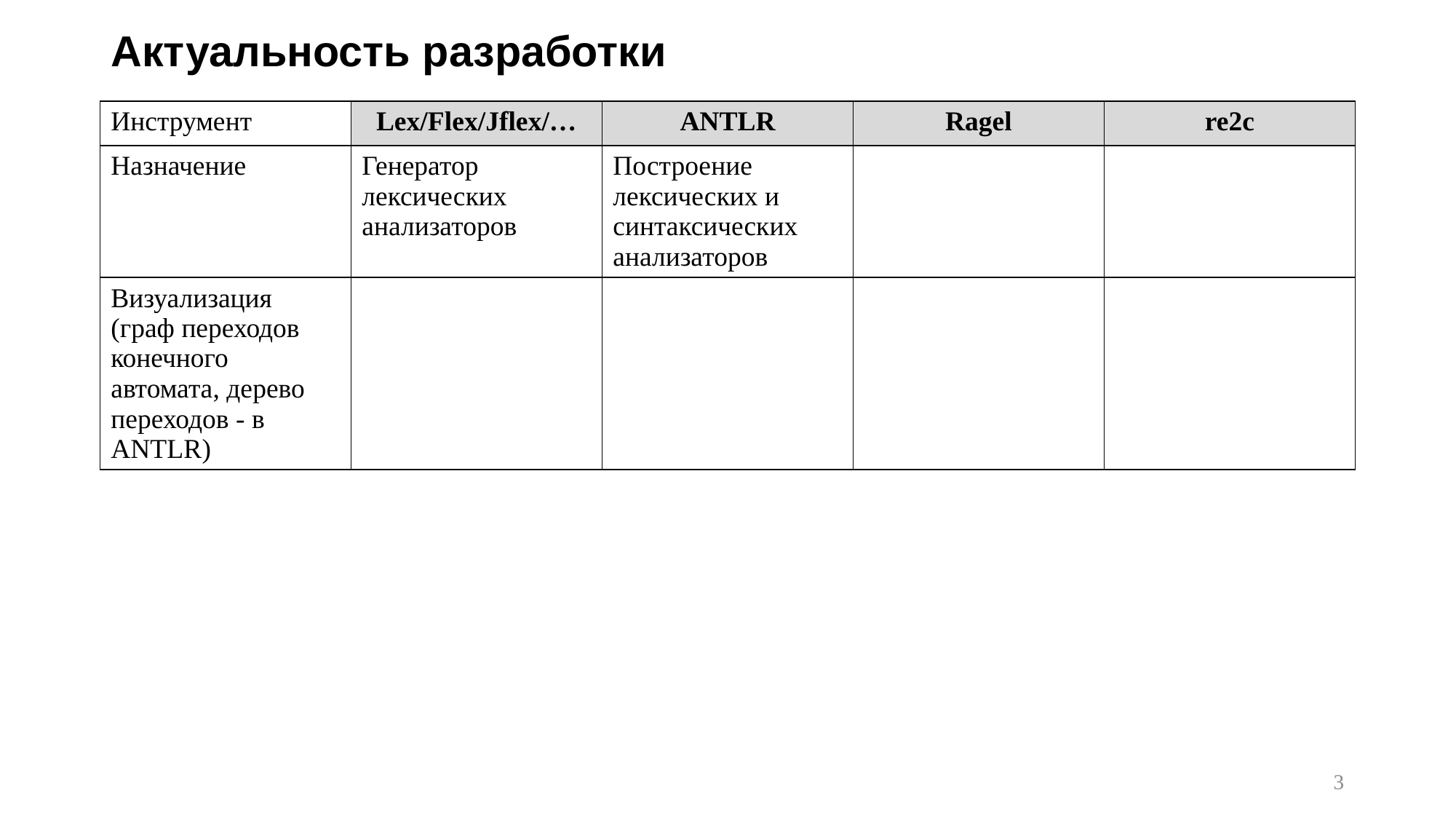

# Актуальность разработки
| Инструмент | Lex/Flex/Jflex/… | ANTLR | Ragel | re2c |
| --- | --- | --- | --- | --- |
| Назначение | Генератор лексических анализаторов | Построение лексических и синтаксических анализаторов |  |  |
| Визуализация (граф переходов конечного автомата, дерево переходов - в ANTLR) |  |  |  |  |
3